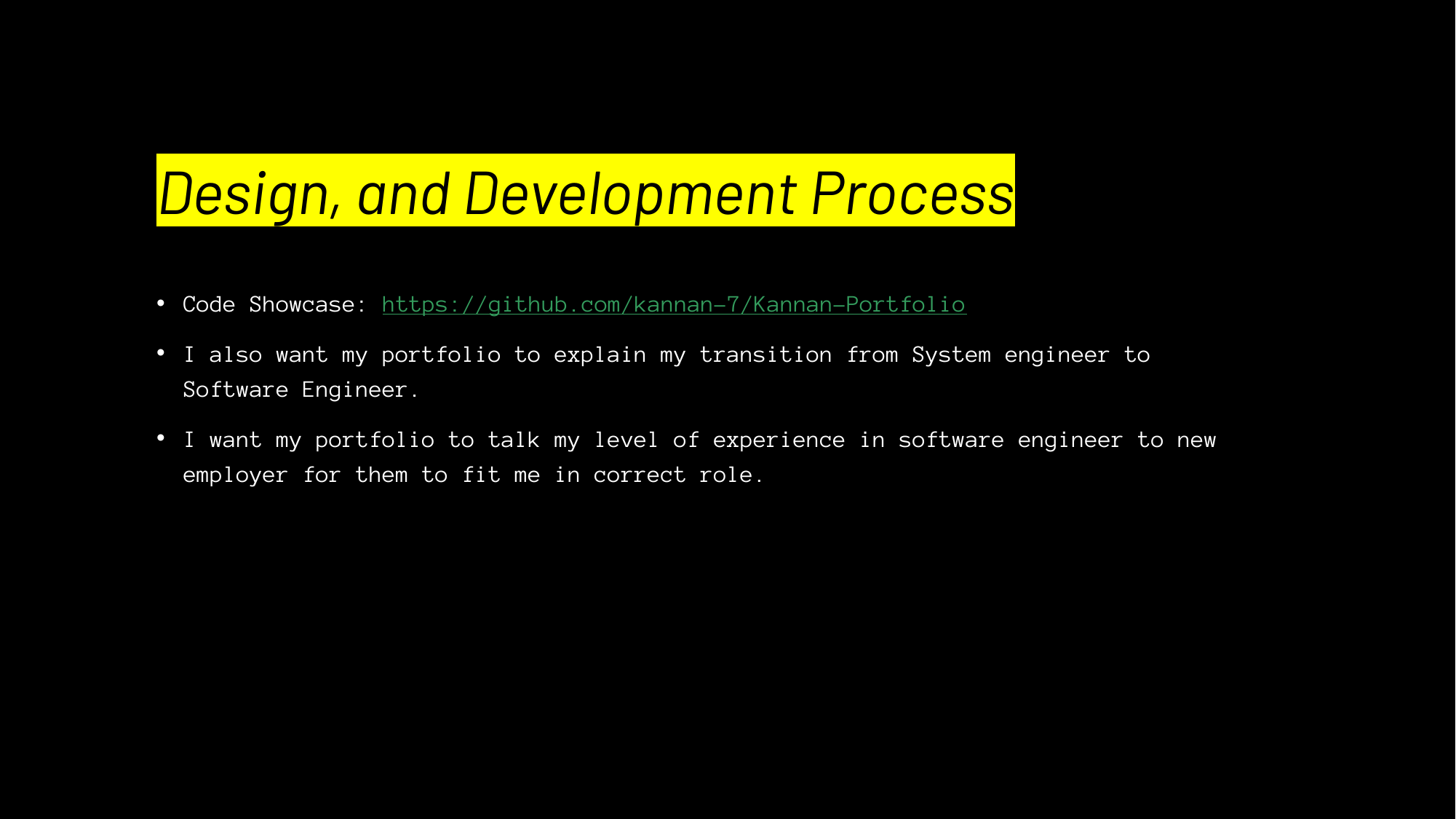

# Design, and Development Process
Code Showcase: https://github.com/kannan-7/Kannan-Portfolio
I also want my portfolio to explain my transition from System engineer to Software Engineer.
I want my portfolio to talk my level of experience in software engineer to new employer for them to fit me in correct role.